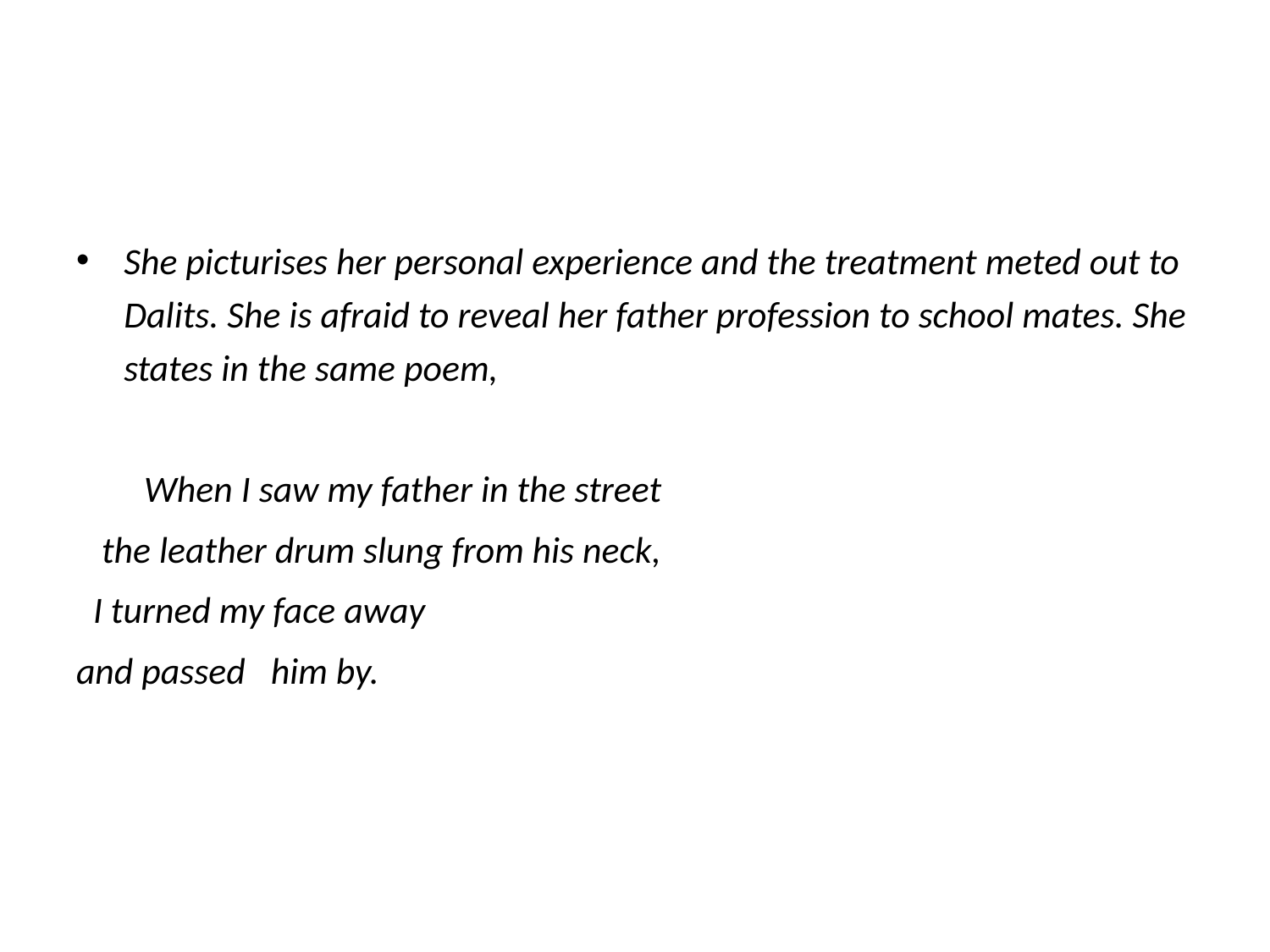

#
She picturises her personal experience and the treatment meted out to Dalits. She is afraid to reveal her father profession to school mates. She states in the same poem,

        When I saw my father in the street
   the leather drum slung from his neck,
  I turned my face away
and passed   him by.